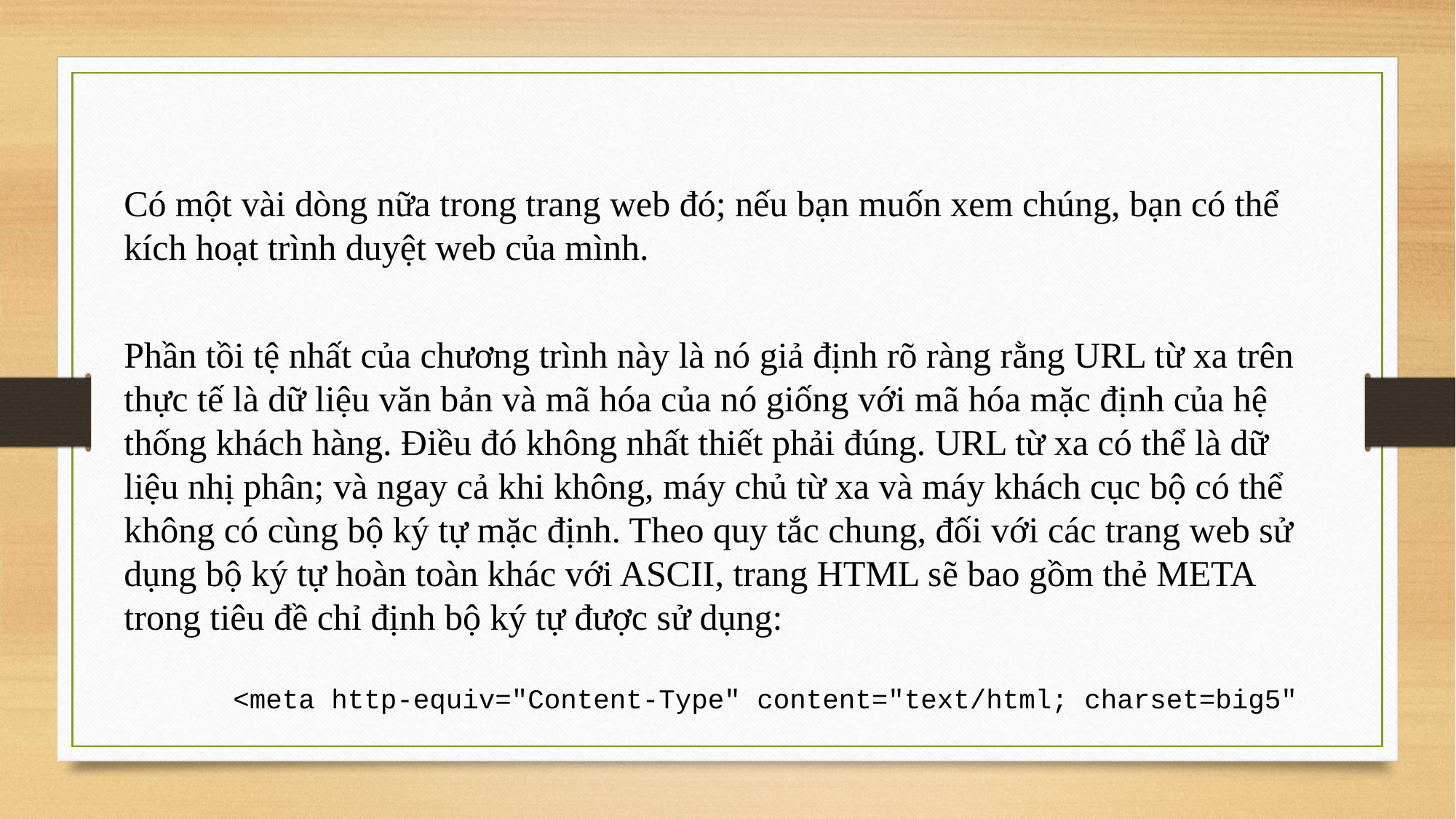

Có một vài dòng nữa trong trang web đó; nếu bạn muốn xem chúng, bạn có thể kích hoạt trình duyệt web của mình.
Phần tồi tệ nhất của chương trình này là nó giả định rõ ràng rằng URL từ xa trên thực tế là dữ liệu văn bản và mã hóa của nó giống với mã hóa mặc định của hệ thống khách hàng. Điều đó không nhất thiết phải đúng. URL từ xa có thể là dữ liệu nhị phân; và ngay cả khi không, máy chủ từ xa và máy khách cục bộ có thể không có cùng bộ ký tự mặc định. Theo quy tắc chung, đối với các trang web sử dụng bộ ký tự hoàn toàn khác với ASCII, trang HTML sẽ bao gồm thẻ META trong tiêu đề chỉ định bộ ký tự được sử dụng:

	<meta http-equiv="Content-Type" content="text/html; charset=big5"